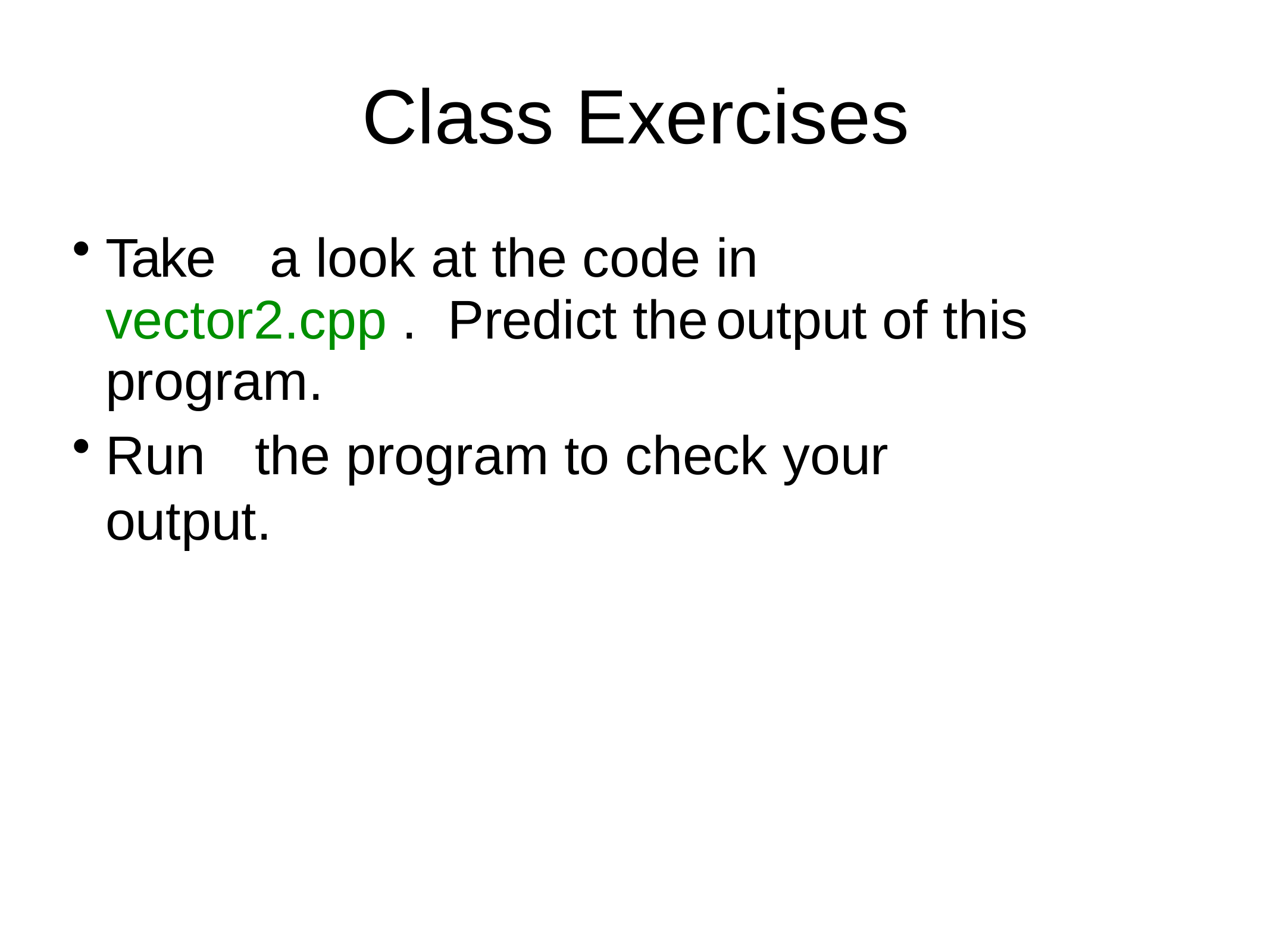

# Class Exercises
Take	a	look at the	code	in vector2.cpp .  Predict the	output of this program.
Run	the	program to	check your output.